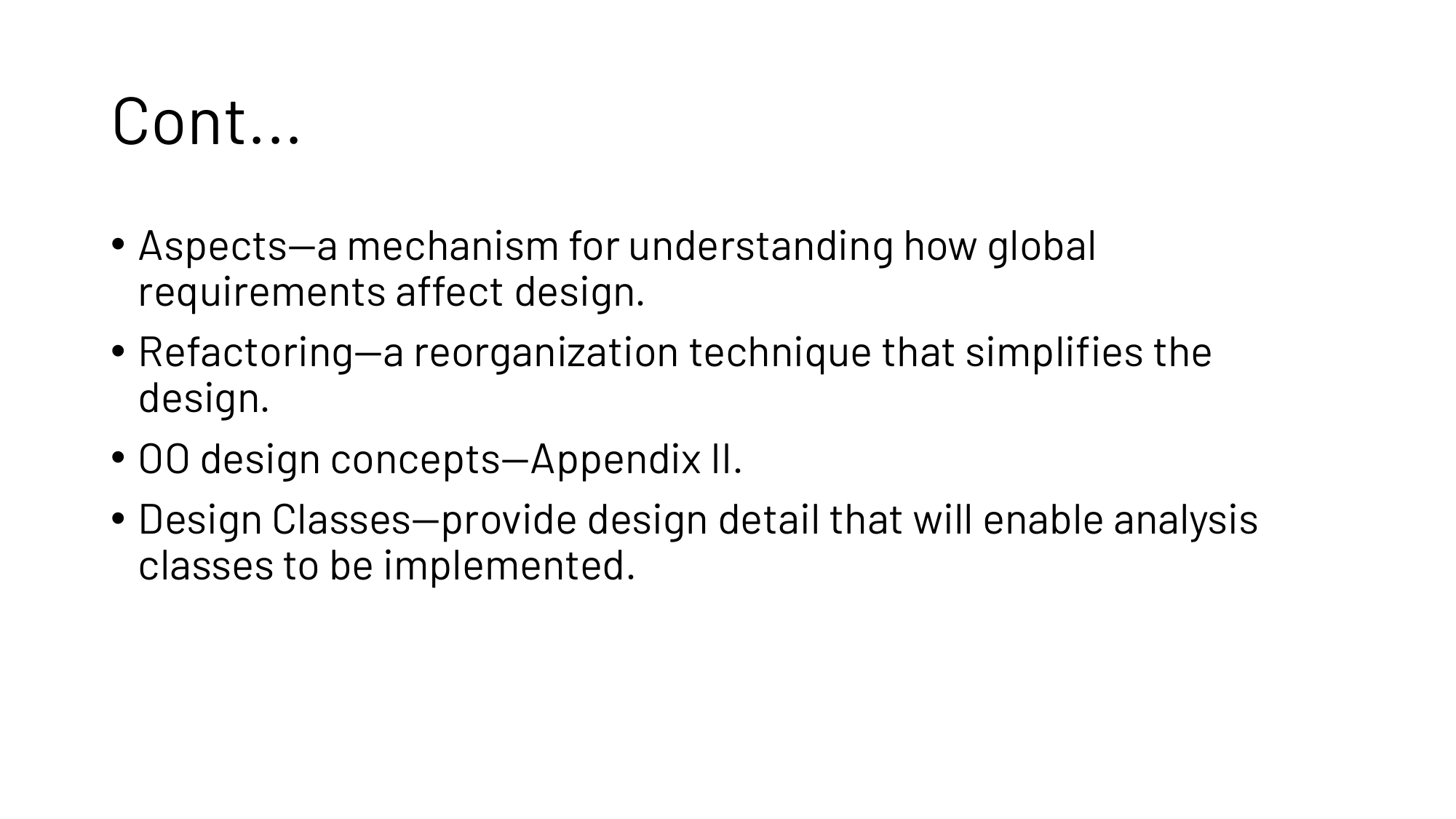

# Cont...
Aspects—a mechanism for understanding how global requirements affect design.
Refactoring—a reorganization technique that simplifies the design.
OO design concepts—Appendix II.
Design Classes—provide design detail that will enable analysis classes to be implemented.